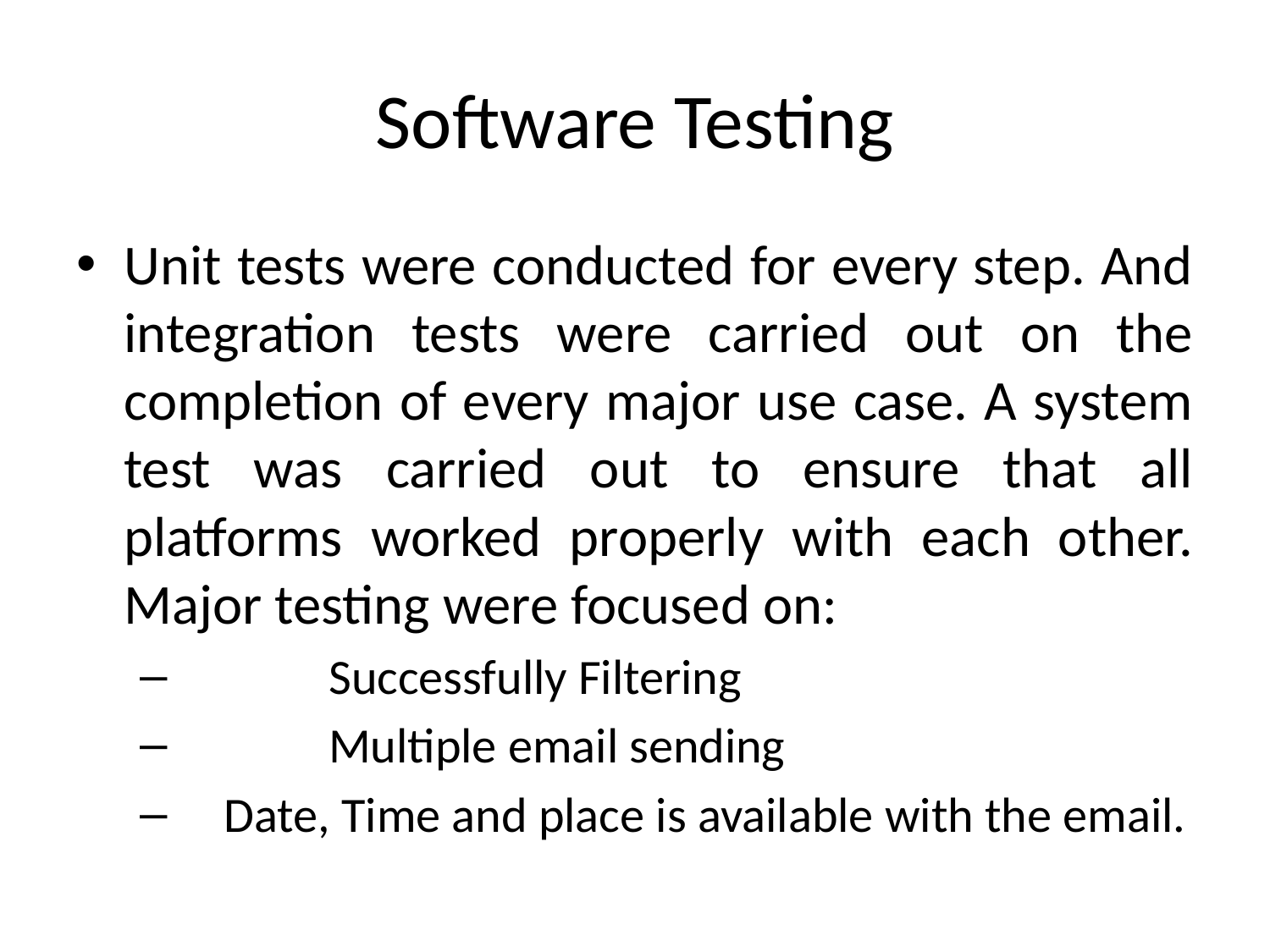

# Software Testing
Unit tests were conducted for every step. And integration tests were carried out on the completion of every major use case. A system test was carried out to ensure that all platforms worked properly with each other. Major testing were focused on:
	  Successfully Filtering
	  Multiple email sending
    Date, Time and place is available with the email.